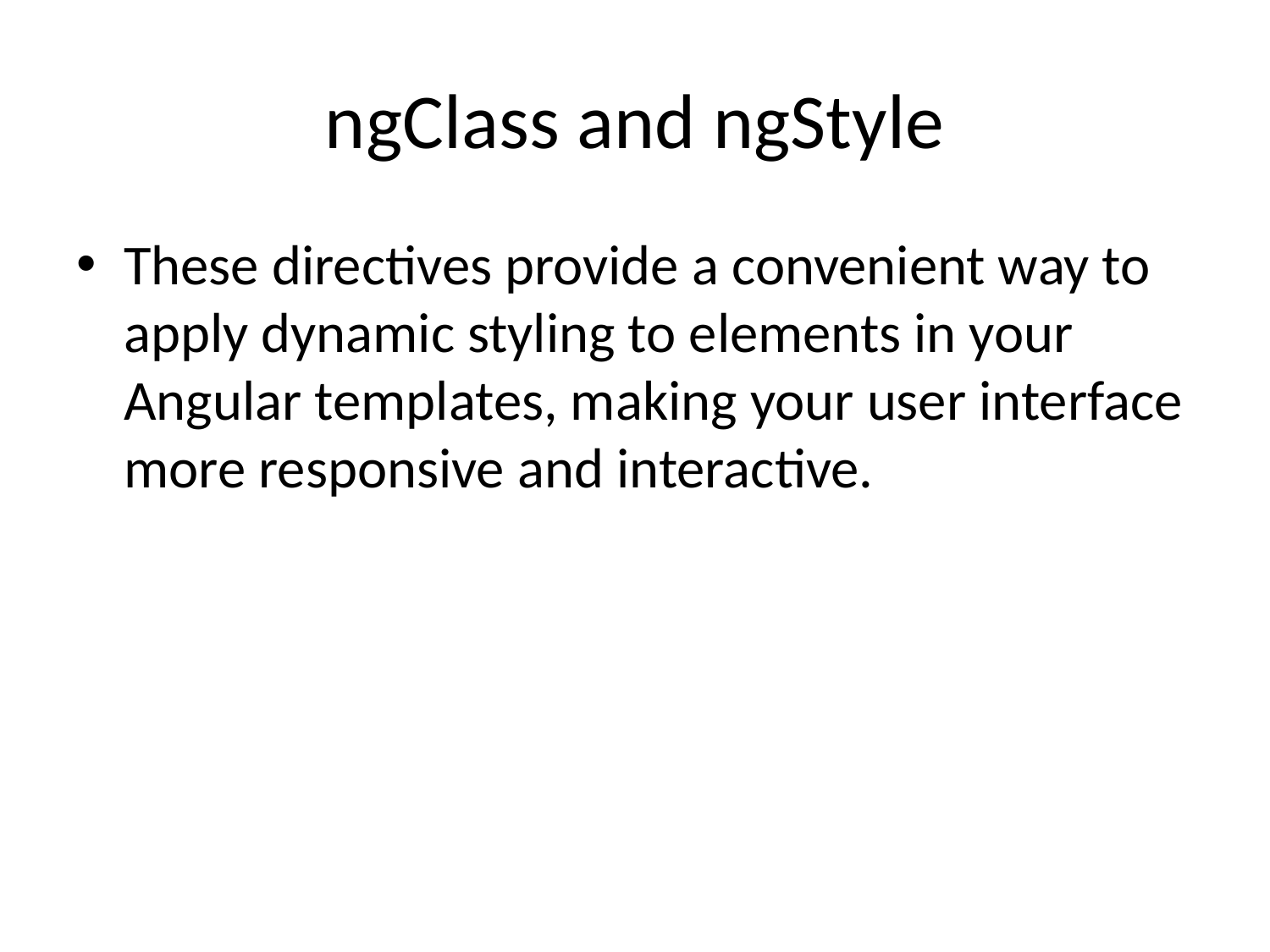

# ngClass and ngStyle
These directives provide a convenient way to apply dynamic styling to elements in your Angular templates, making your user interface more responsive and interactive.